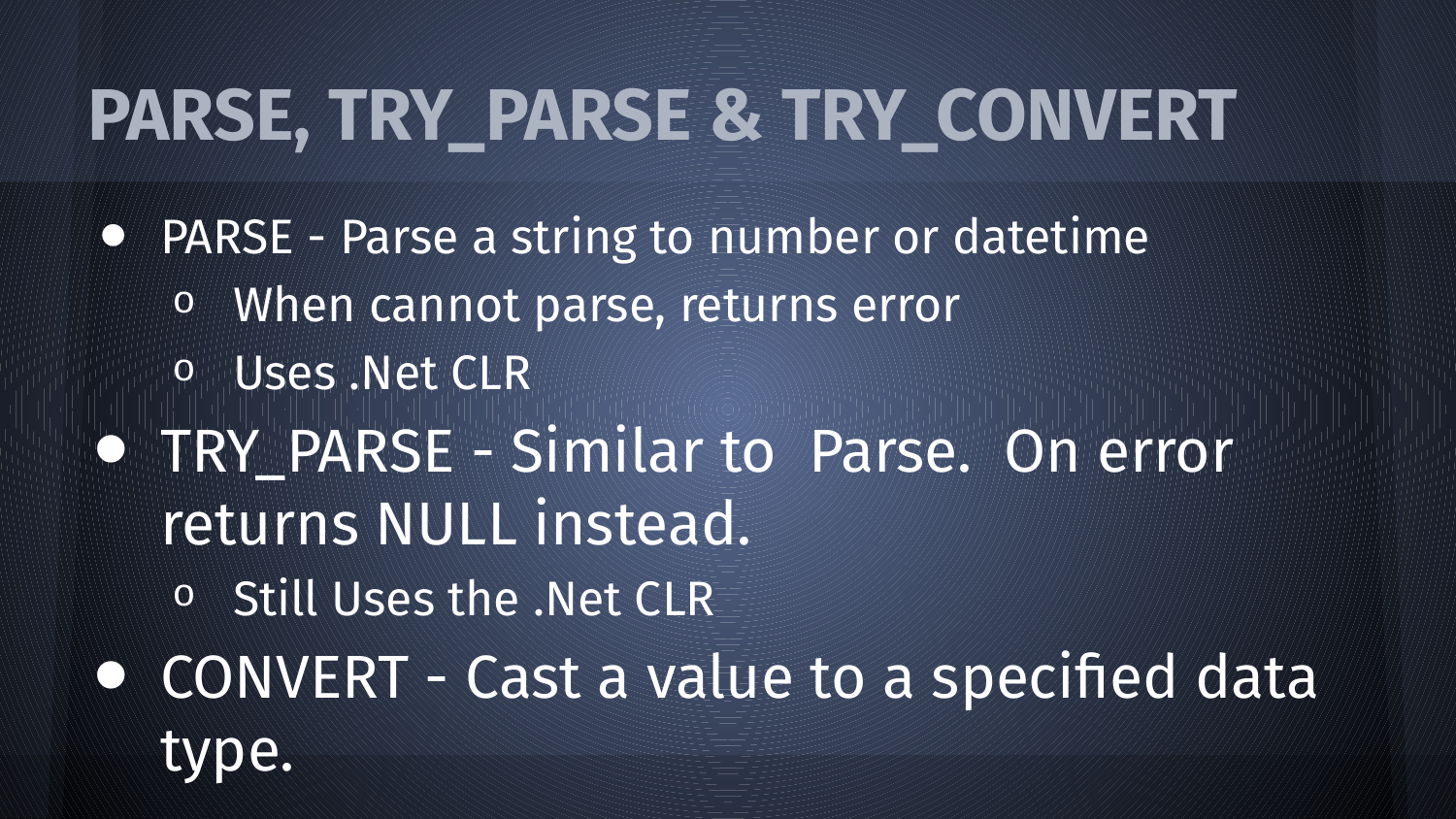

# PARSE, TRY_PARSE & TRY_CONVERT
PARSE - Parse a string to number or datetime
When cannot parse, returns error
Uses .Net CLR
TRY_PARSE - Similar to  Parse.  On error returns NULL instead.
Still Uses the .Net CLR
CONVERT - Cast a value to a specified data type.